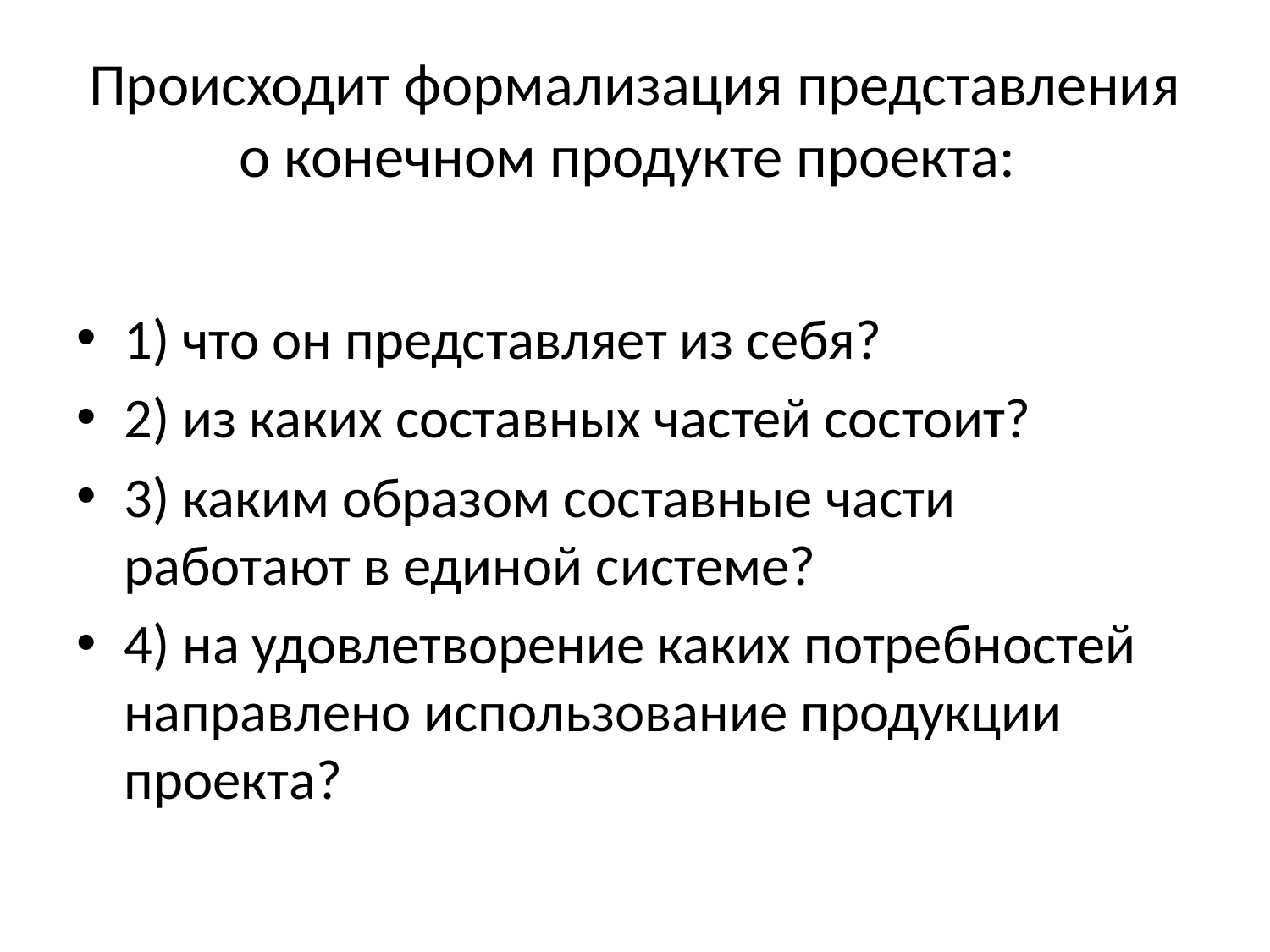

# Происходит формализация представления о конечном продукте проекта:
1) что он представляет из себя?
2) из каких составных частей состоит?
3) каким образом составные части работают в единой системе?
4) на удовлетворение каких потребностей направлено использование продукции проекта?